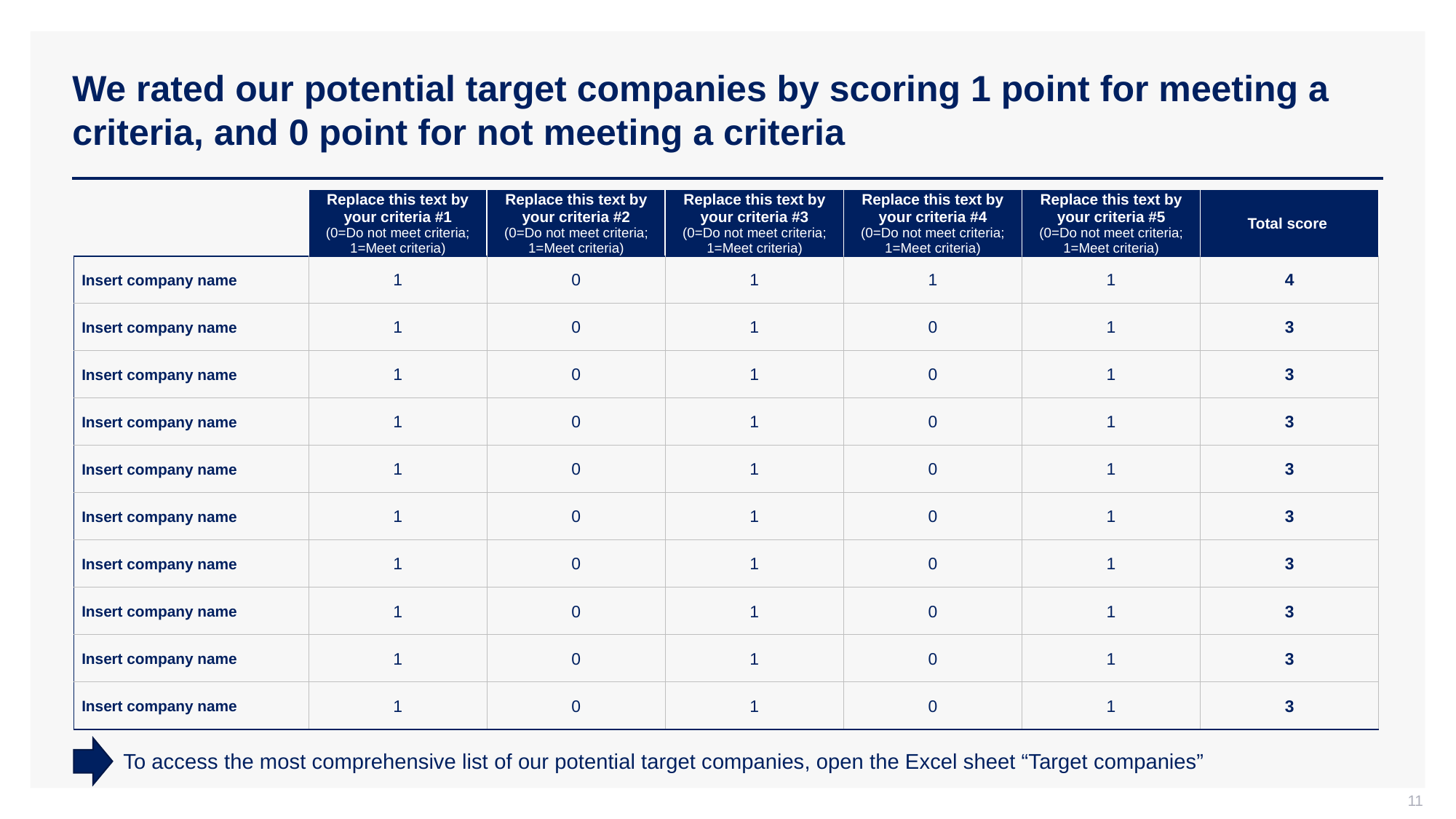

# We rated our potential target companies by scoring 1 point for meeting a criteria, and 0 point for not meeting a criteria
|  | Replace this text by your criteria #1 (0=Do not meet criteria; 1=Meet criteria) | Replace this text by your criteria #2 (0=Do not meet criteria; 1=Meet criteria) | Replace this text by your criteria #3 (0=Do not meet criteria; 1=Meet criteria) | Replace this text by your criteria #4 (0=Do not meet criteria; 1=Meet criteria) | Replace this text by your criteria #5 (0=Do not meet criteria; 1=Meet criteria) | Total score |
| --- | --- | --- | --- | --- | --- | --- |
| Insert company name | 1 | 0 | 1 | 1 | 1 | 4 |
| Insert company name | 1 | 0 | 1 | 0 | 1 | 3 |
| Insert company name | 1 | 0 | 1 | 0 | 1 | 3 |
| Insert company name | 1 | 0 | 1 | 0 | 1 | 3 |
| Insert company name | 1 | 0 | 1 | 0 | 1 | 3 |
| Insert company name | 1 | 0 | 1 | 0 | 1 | 3 |
| Insert company name | 1 | 0 | 1 | 0 | 1 | 3 |
| Insert company name | 1 | 0 | 1 | 0 | 1 | 3 |
| Insert company name | 1 | 0 | 1 | 0 | 1 | 3 |
| Insert company name | 1 | 0 | 1 | 0 | 1 | 3 |

To access the most comprehensive list of our potential target companies, open the Excel sheet “Target companies”
11